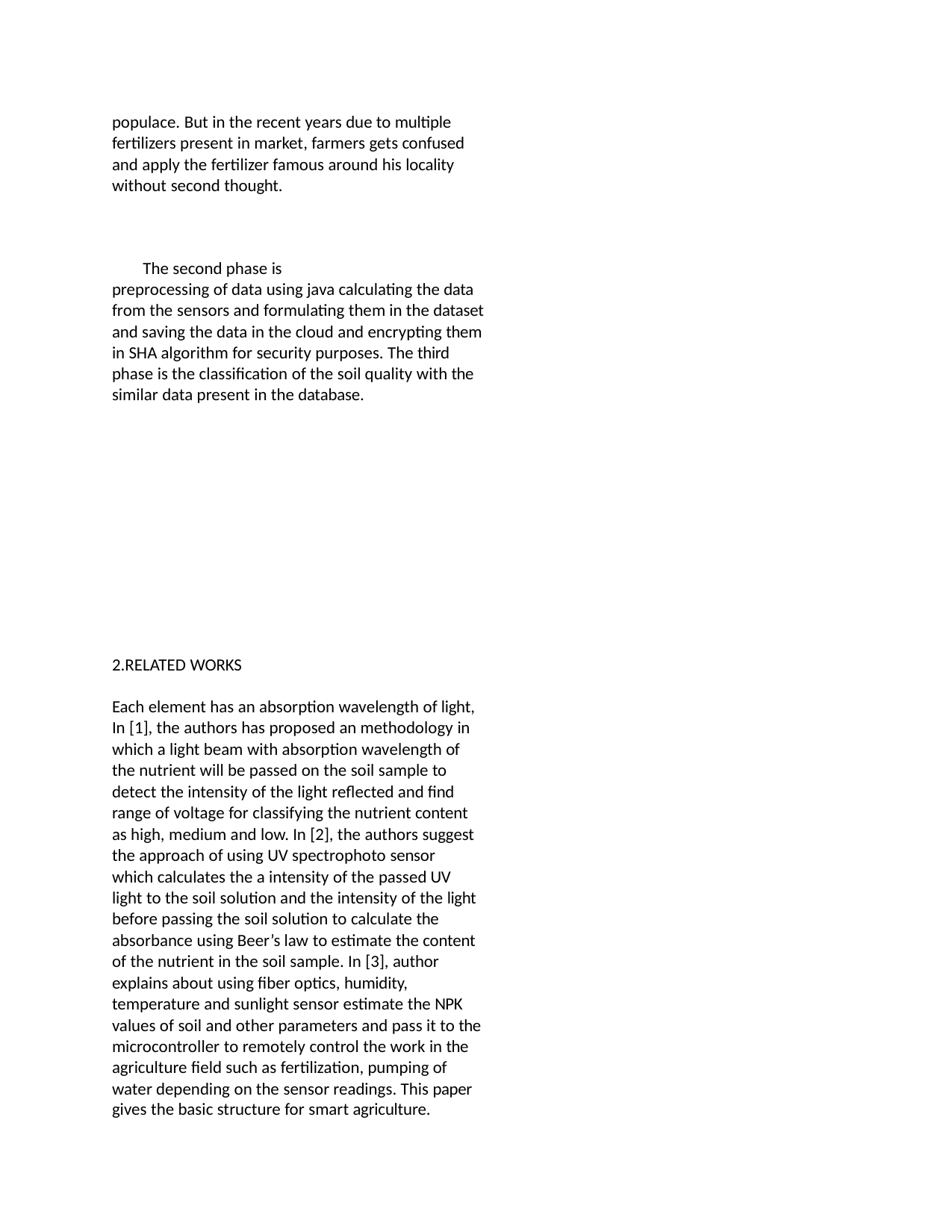

populace. But in the recent years due to multiple
fertilizers present in market, farmers gets confused
and apply the fertilizer famous around his locality
without second thought.
The second phase is
preprocessing of data using java calculating the data
from the sensors and formulating them in the dataset
and saving the data in the cloud and encrypting them
in SHA algorithm for security purposes. The third
phase is the classification of the soil quality with the
similar data present in the database.
2.RELATED WORKS
Each element has an absorption wavelength of light,
In [1], the authors has proposed an methodology in
which a light beam with absorption wavelength of
the nutrient will be passed on the soil sample to
detect the intensity of the light reflected and find
range of voltage for classifying the nutrient content
as high, medium and low. In [2], the authors suggest
the approach of using UV spectrophoto sensor
which calculates the a intensity of the passed UV
light to the soil solution and the intensity of the light
before passing the soil solution to calculate the
absorbance using Beer’s law to estimate the content
of the nutrient in the soil sample. In [3], author
explains about using fiber optics, humidity,
temperature and sunlight sensor estimate the NPK
values of soil and other parameters and pass it to the
microcontroller to remotely control the work in the
agriculture field such as fertilization, pumping of
water depending on the sensor readings. This paper
gives the basic structure for smart agriculture.